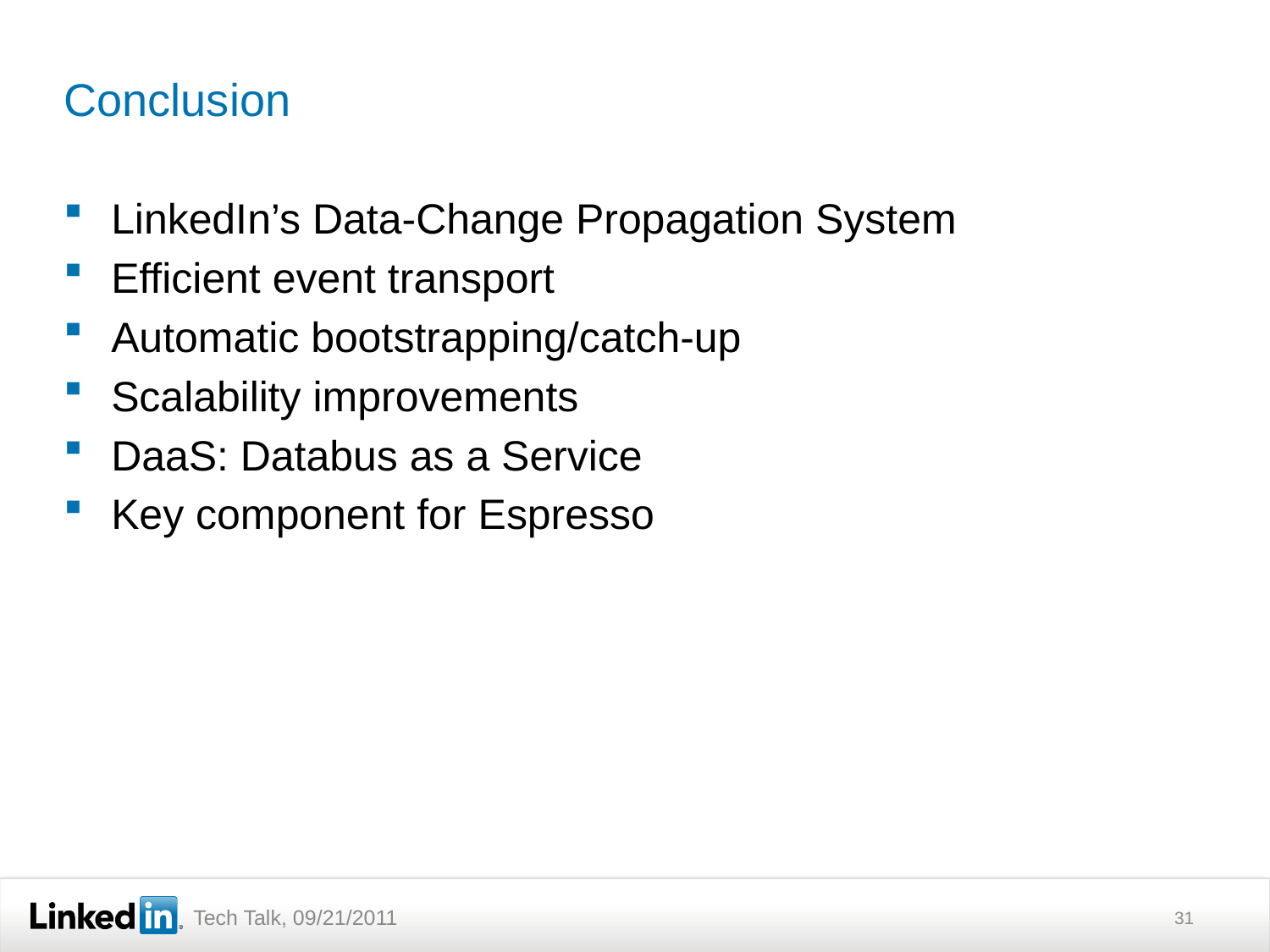

# Conclusion
LinkedIn’s Data-Change Propagation System
Efficient event transport
Automatic bootstrapping/catch-up
Scalability improvements
DaaS: Databus as a Service
Key component for Espresso

31